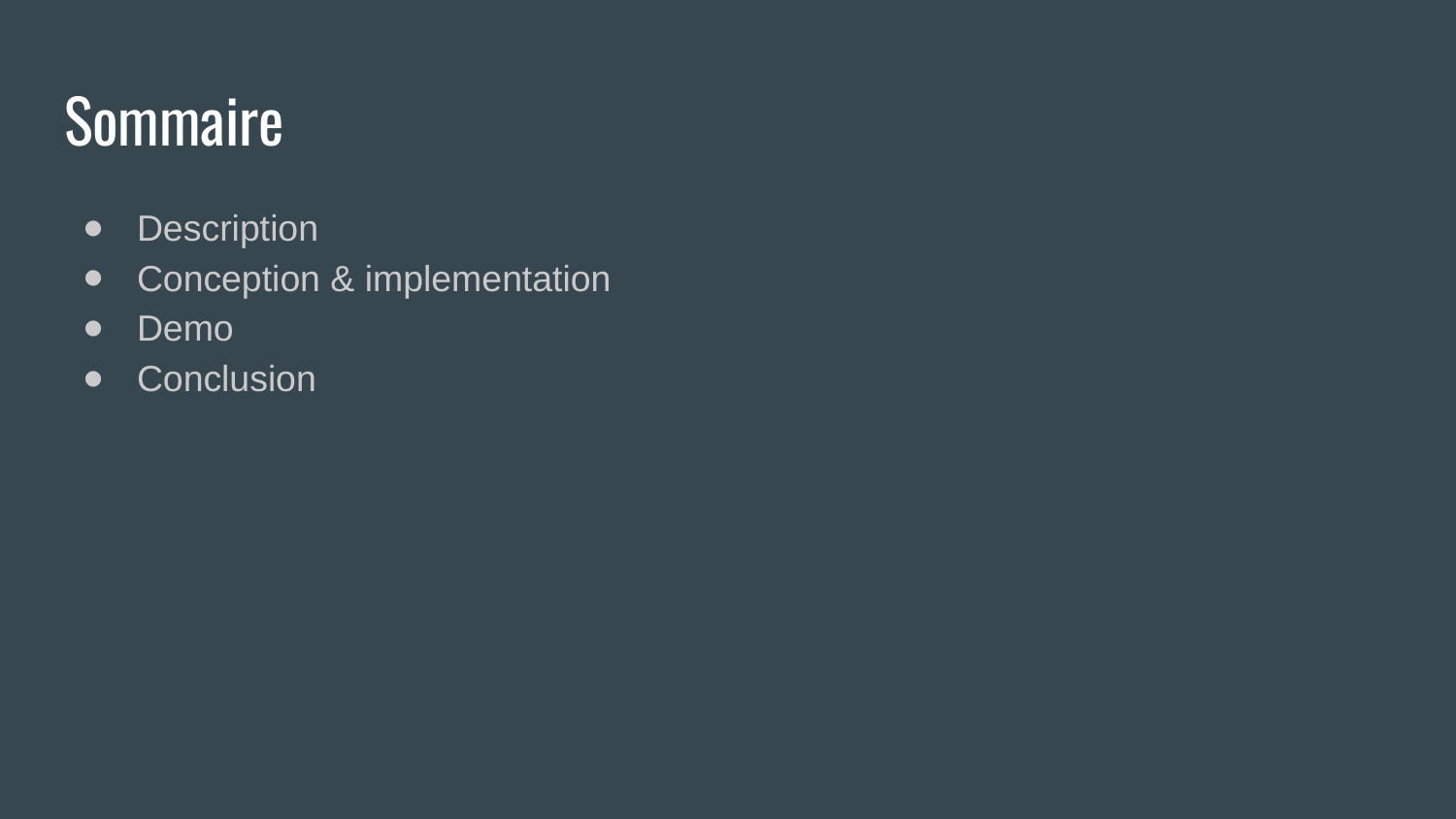

# Sommaire
Description
Conception & implementation
Demo
Conclusion